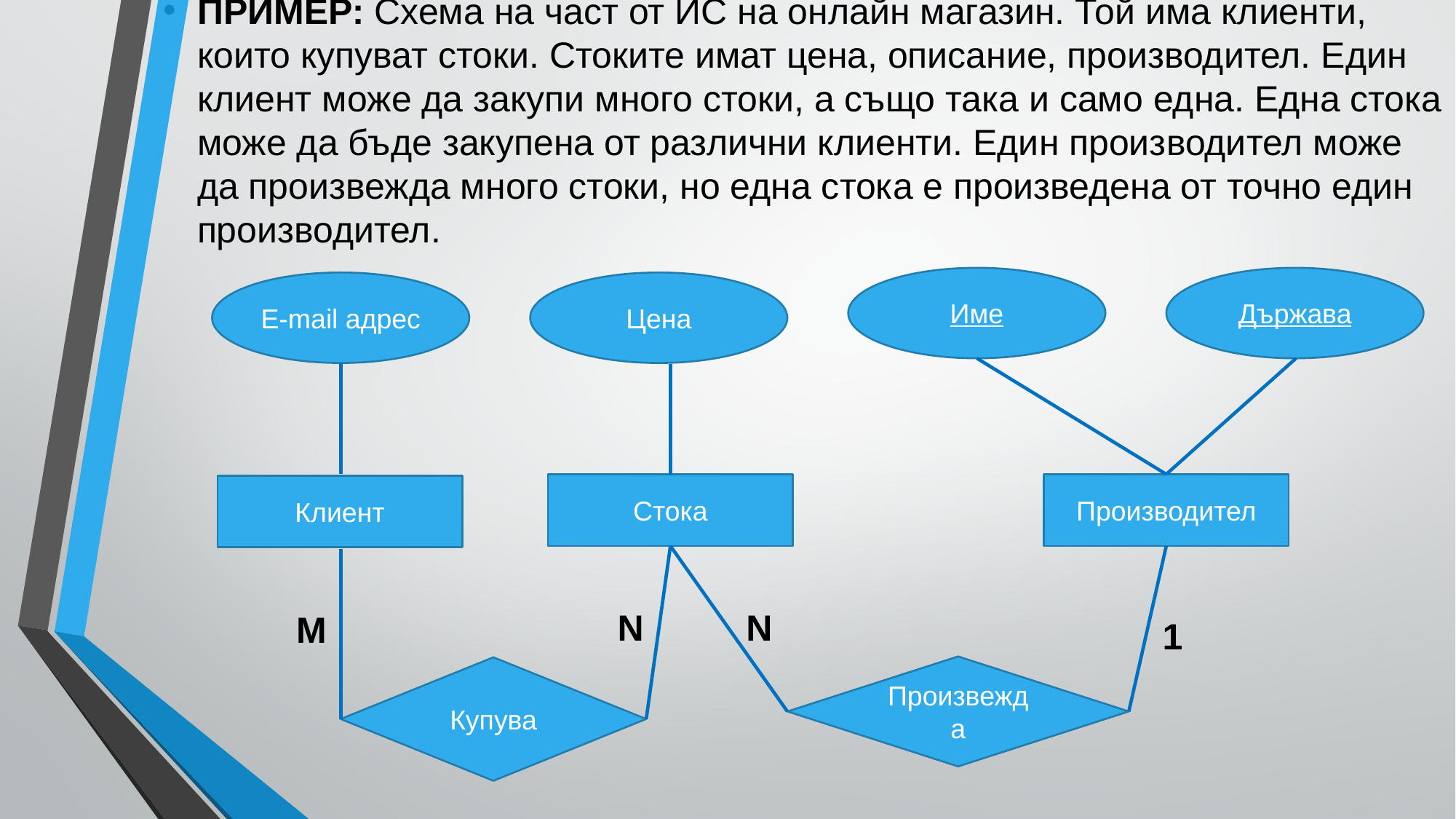

ПРИМЕР: Схема на част от ИС на онлайн магазин. Той има клиенти, които купуват стоки. Стоките имат цена, описание, производител. Един клиент може да закупи много стоки, а също така и само една. Една стока може да бъде закупена от различни клиенти. Един производител може да произвежда много стоки, но една стока е произведена от точно един производител.
Име
Държава
E-mail адрес
Цена
Стока
Производител
N
N
М
1
Произвежда
Купува
Клиент